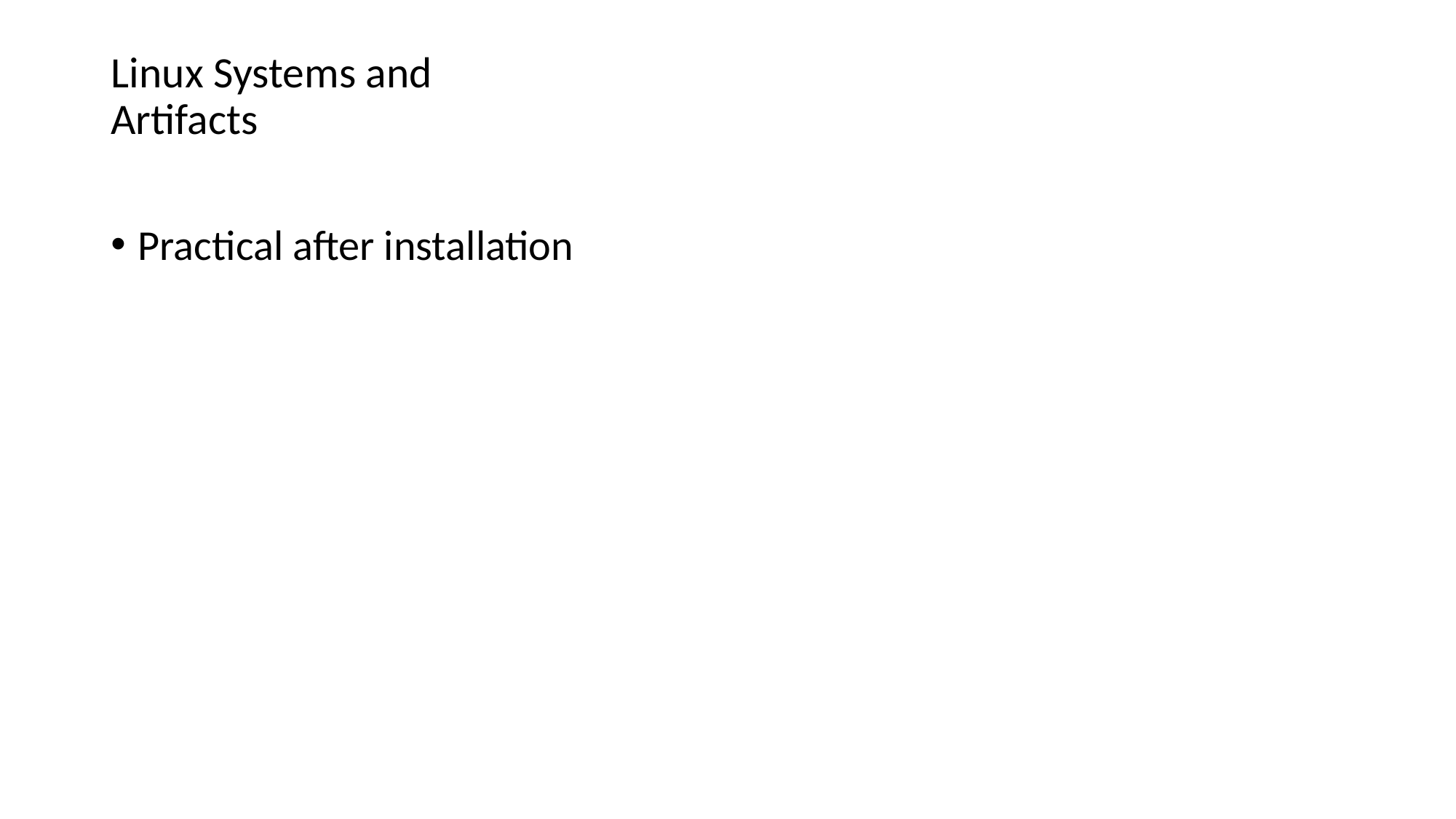

# Linux Systems and Artifacts
Practical after installation